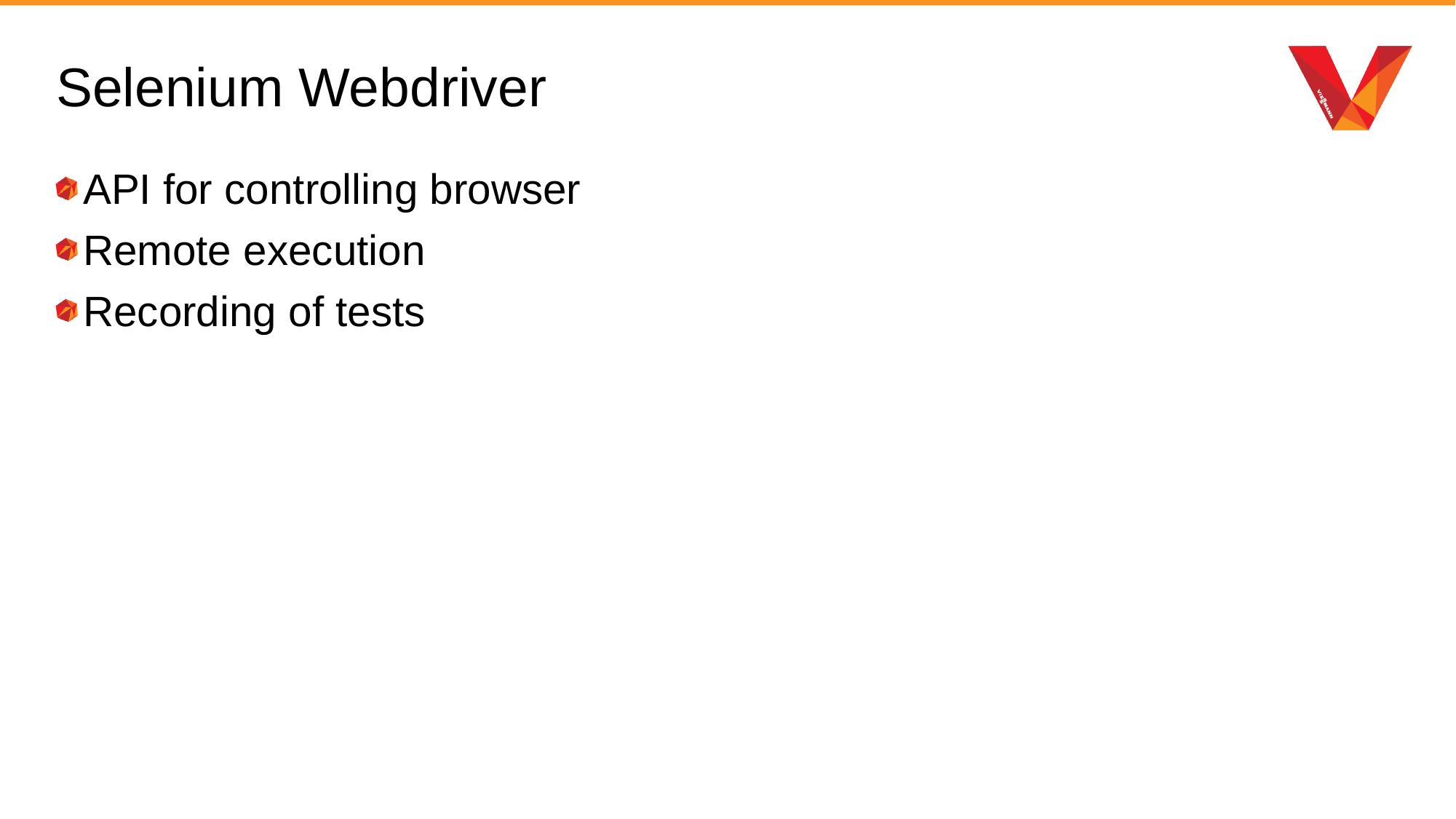

# Selenium Webdriver
API for controlling browser
Remote execution
Recording of tests